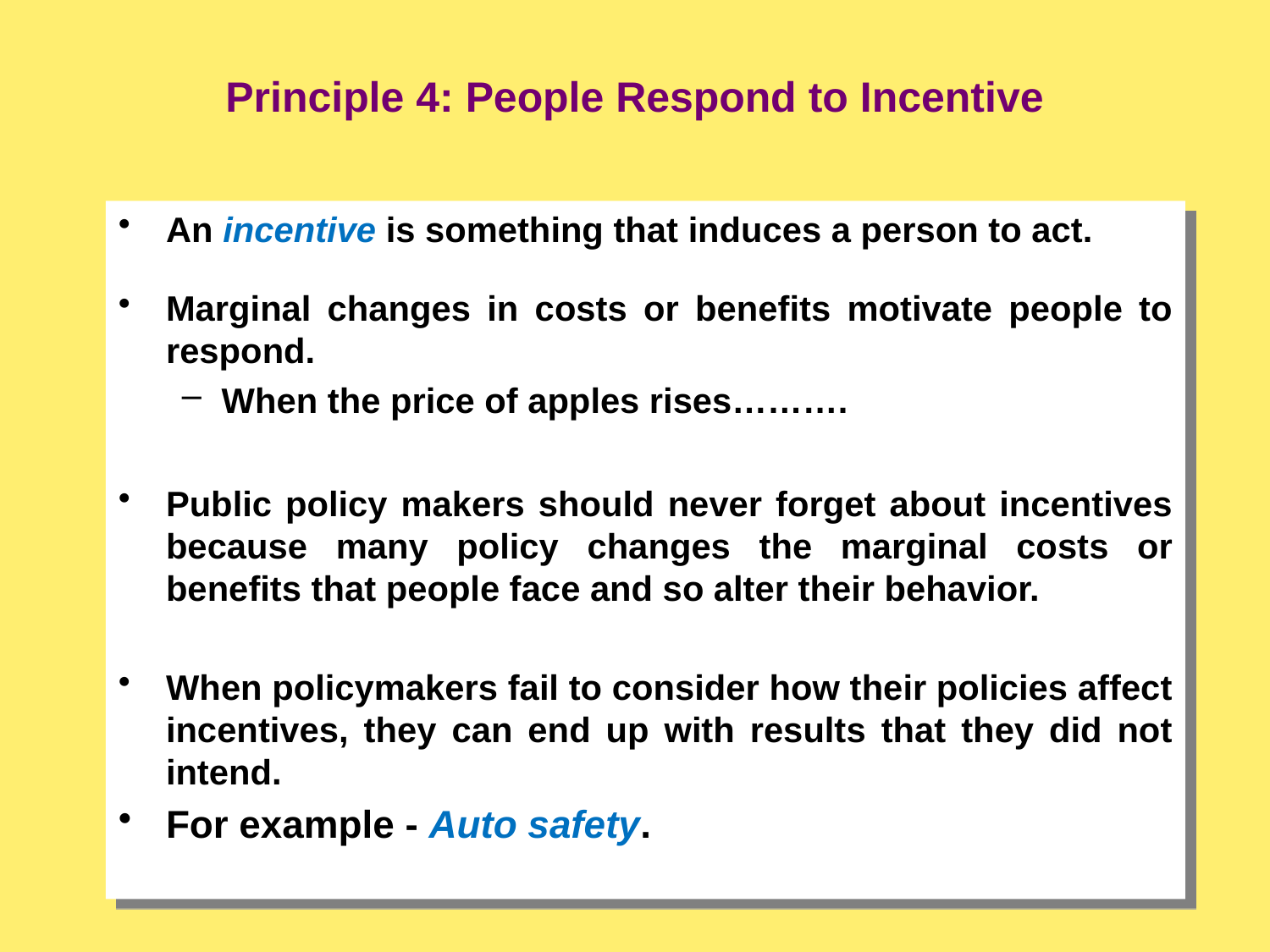

Principle 4: People Respond to Incentive
An incentive is something that induces a person to act.

Marginal changes in costs or benefits motivate people to respond.
When the price of apples rises……….

Public policy makers should never forget about incentives because many policy changes the marginal costs or benefits that people face and so alter their behavior.

When policymakers fail to consider how their policies affect incentives, they can end up with results that they did not intend.
For example - Auto safety.